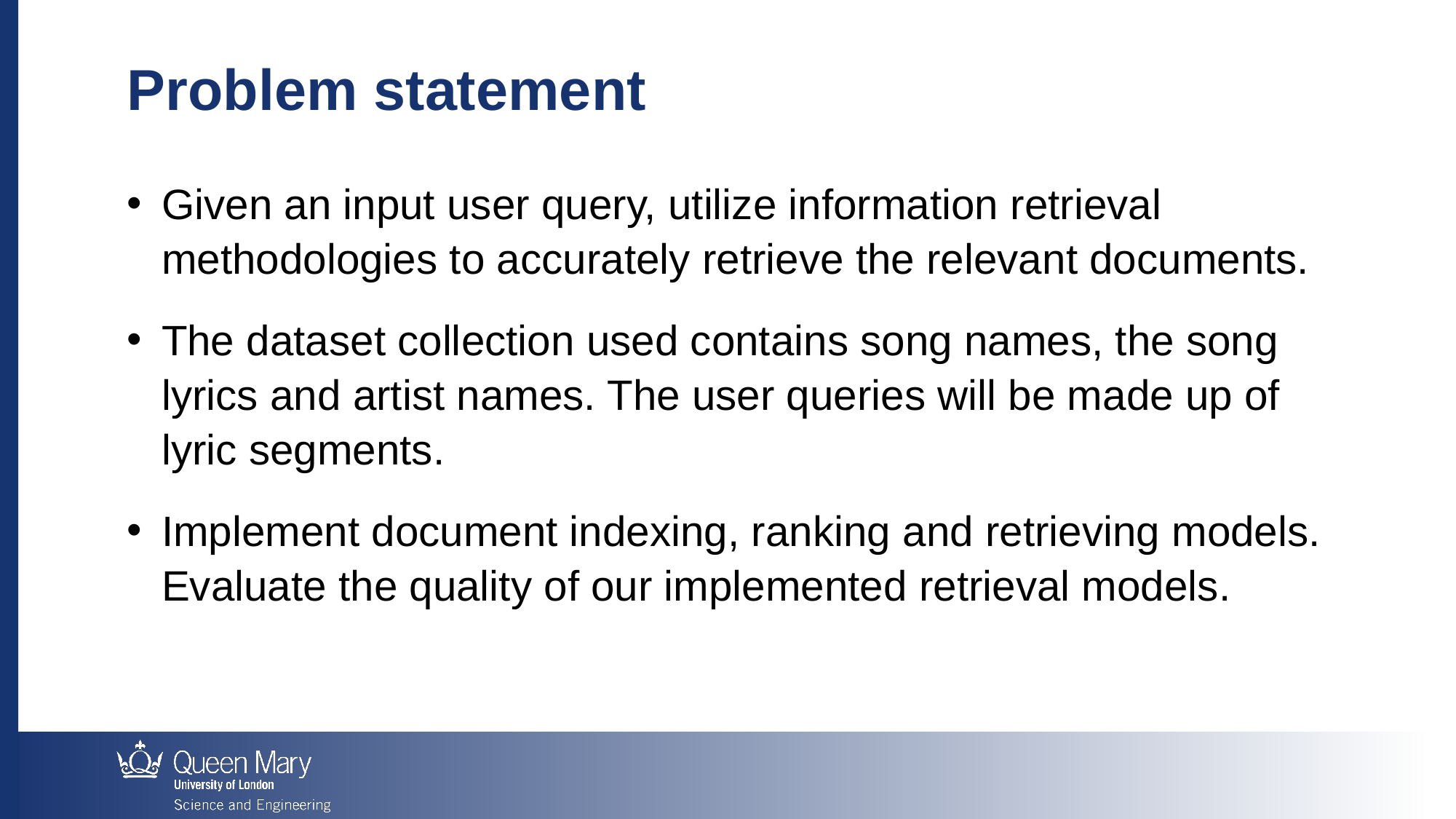

Problem statement

Given an input user query, utilize information retrieval methodologies to accurately retrieve the relevant documents.
The dataset collection used contains song names, the song lyrics and artist names. The user queries will be made up of lyric segments.
Implement document indexing, ranking and retrieving models. Evaluate the quality of our implemented retrieval models.